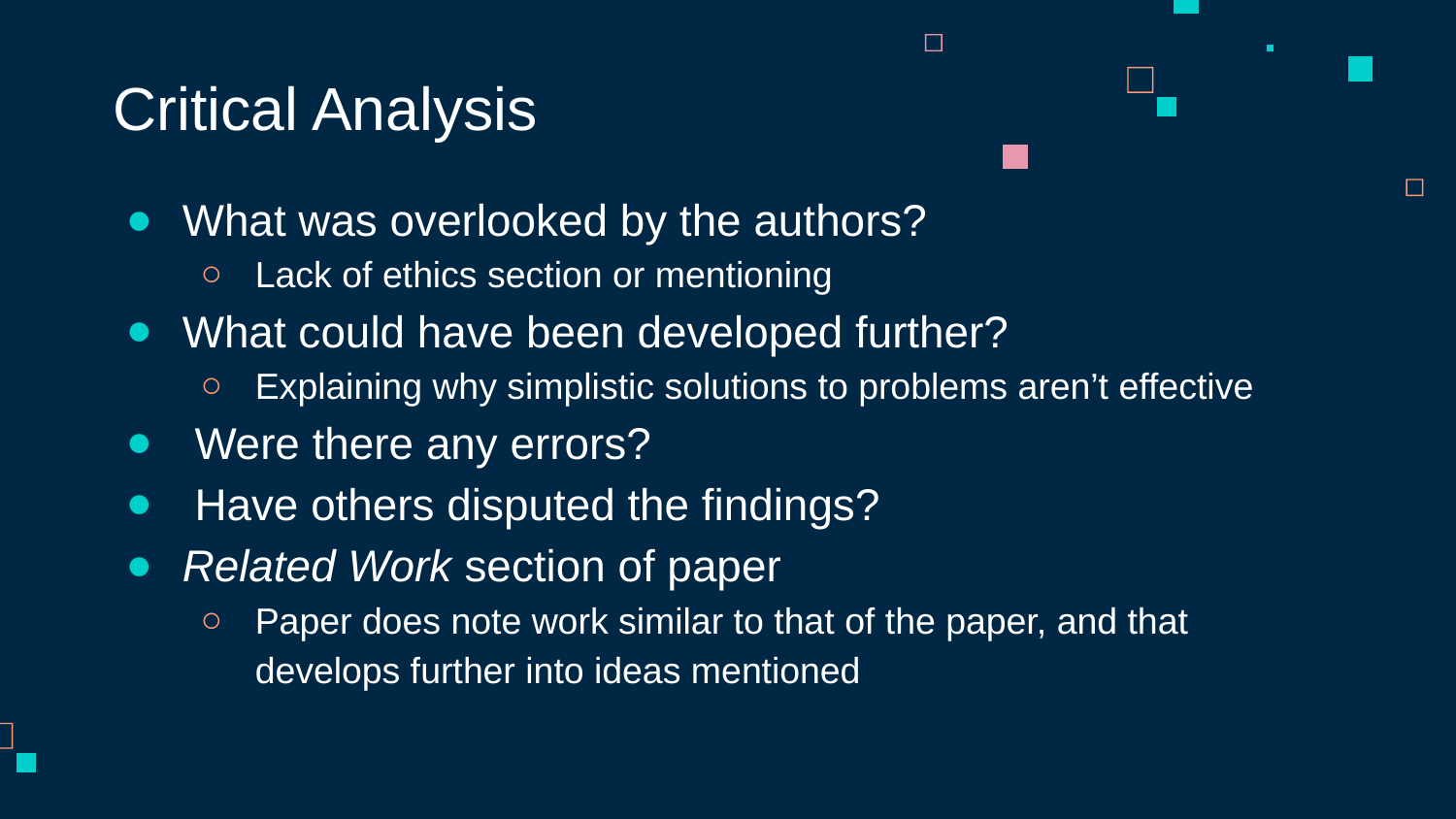

# Critical Analysis
What was overlooked by the authors?
Lack of ethics section or mentioning
What could have been developed further?
Explaining why simplistic solutions to problems aren’t effective
 Were there any errors?
 Have others disputed the findings?
Related Work section of paper
Paper does note work similar to that of the paper, and that develops further into ideas mentioned